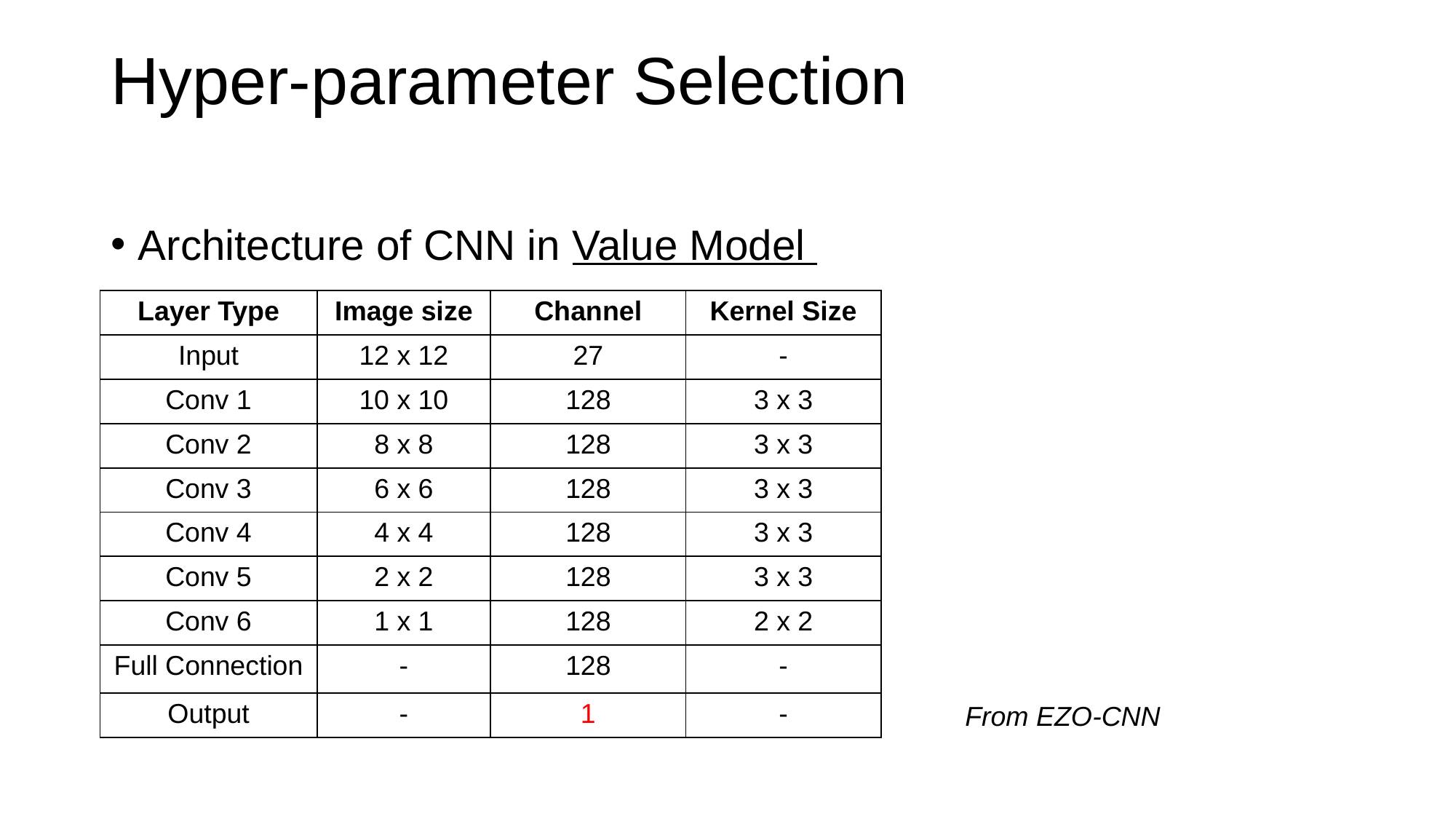

# Hyper-parameter Selection
Architecture of CNN in Value Model
| Layer Type | Image size | Channel | Kernel Size |
| --- | --- | --- | --- |
| Input | 12 x 12 | 27 | - |
| Conv 1 | 10 x 10 | 128 | 3 x 3 |
| Conv 2 | 8 x 8 | 128 | 3 x 3 |
| Conv 3 | 6 x 6 | 128 | 3 x 3 |
| Conv 4 | 4 x 4 | 128 | 3 x 3 |
| Conv 5 | 2 x 2 | 128 | 3 x 3 |
| Conv 6 | 1 x 1 | 128 | 2 x 2 |
| Full Connection | - | 128 | - |
| Output | - | 1 | - |
From EZO-CNN